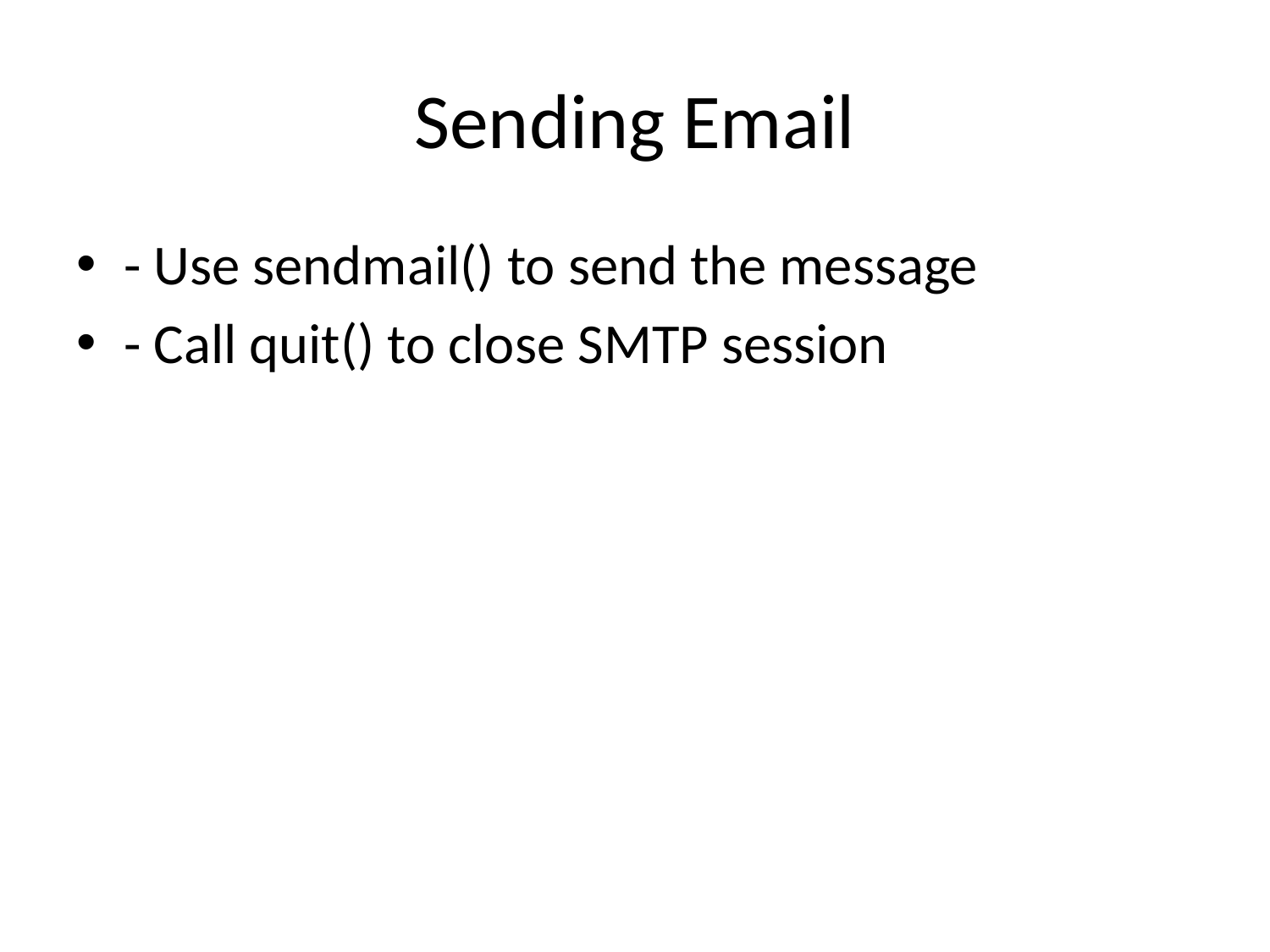

# Sending Email
- Use sendmail() to send the message
- Call quit() to close SMTP session